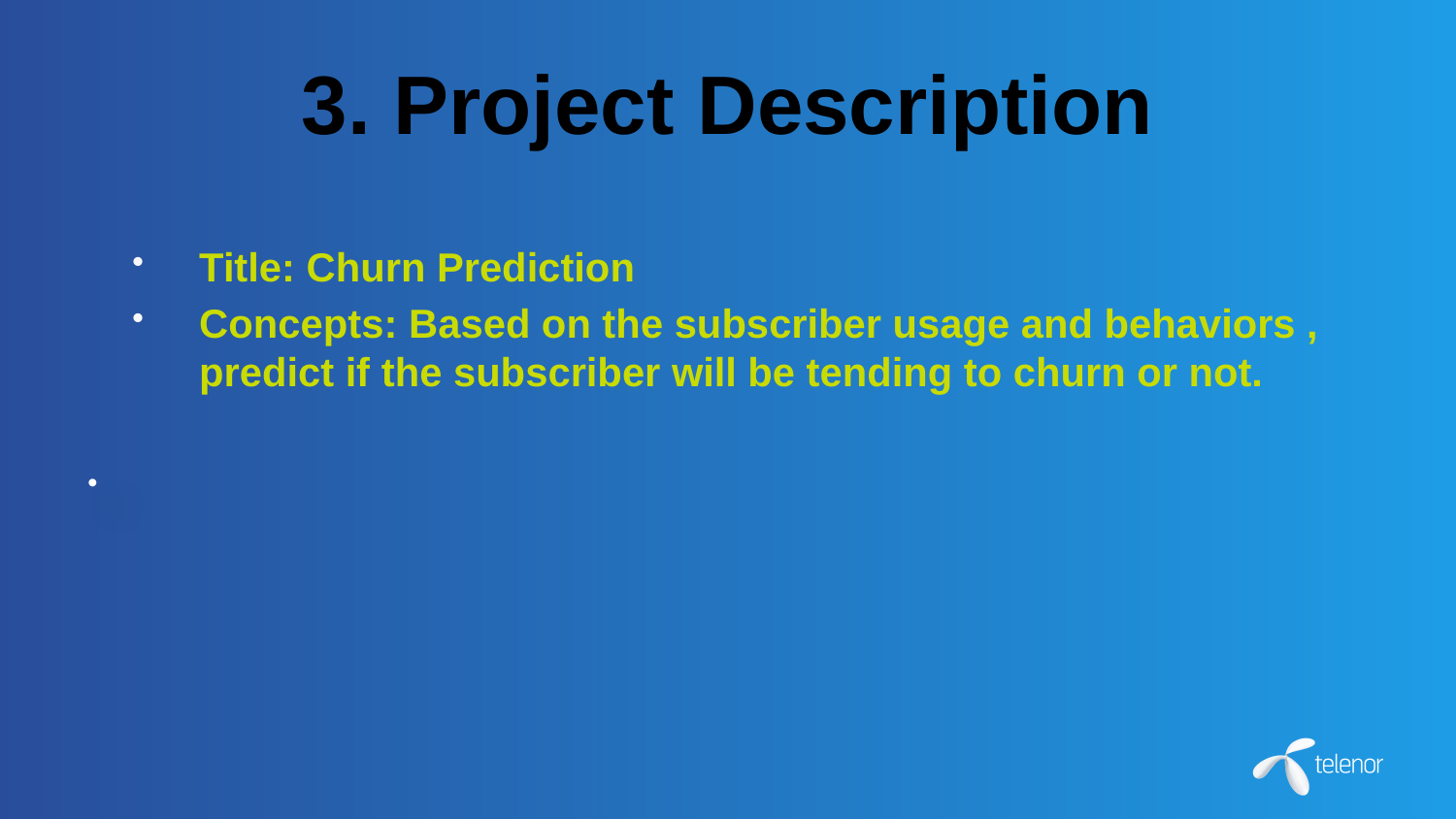

# 3. Project Description

Title: Churn Prediction
Concepts: Based on the subscriber usage and behaviors , predict if the subscriber will be tending to churn or not.